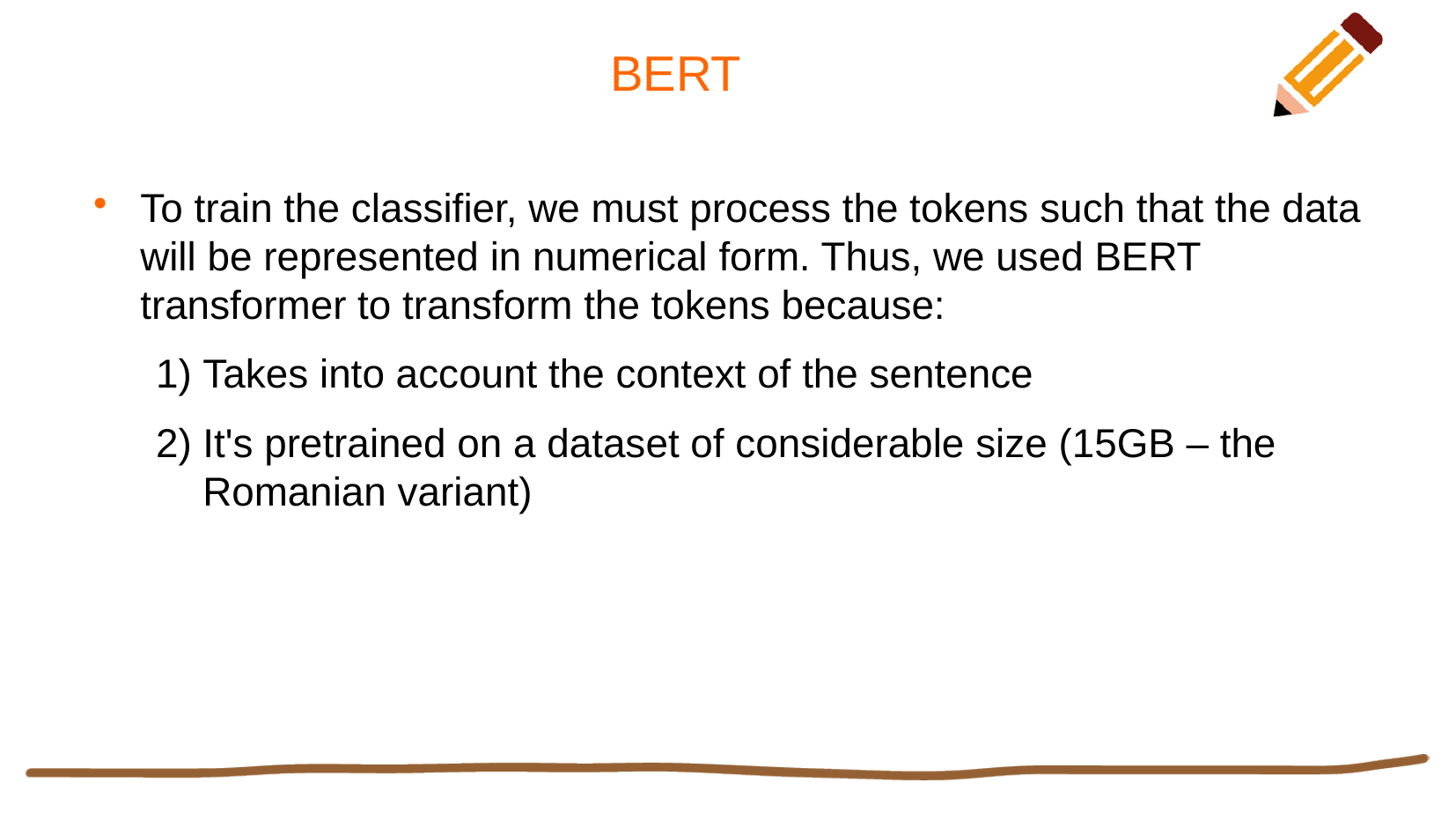

# BERT
To train the classifier, we must process the tokens such that the data will be represented in numerical form. Thus, we used BERT transformer to transform the tokens because:
Takes into account the context of the sentence
It's pretrained on a dataset of considerable size (15GB – the Romanian variant)